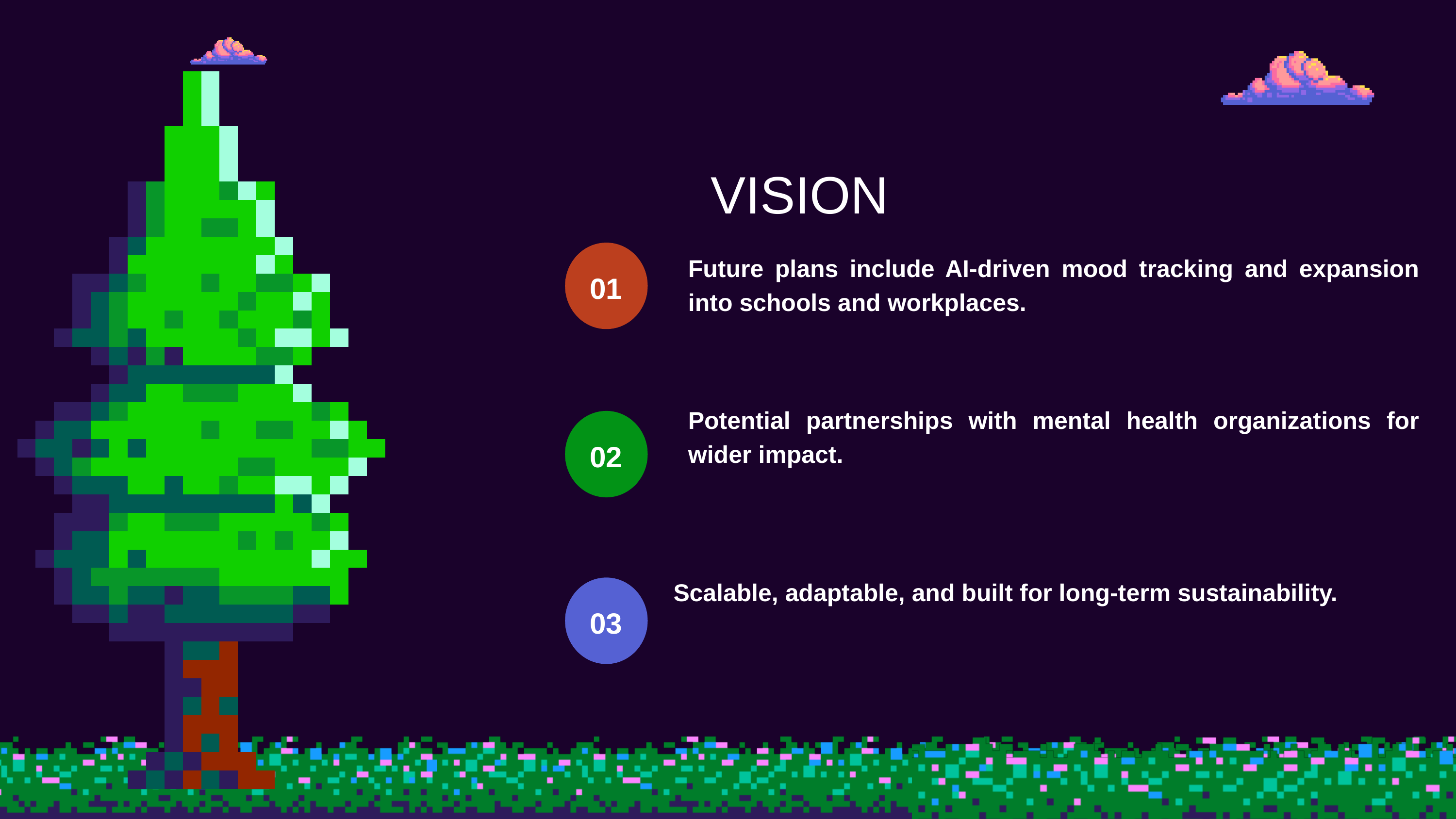

VISION

Future plans include AI-driven mood tracking and expansion into schools and workplaces.

01
Potential partnerships with mental health organizations for wider impact.

02
Scalable, adaptable, and built for long-term sustainability.

03